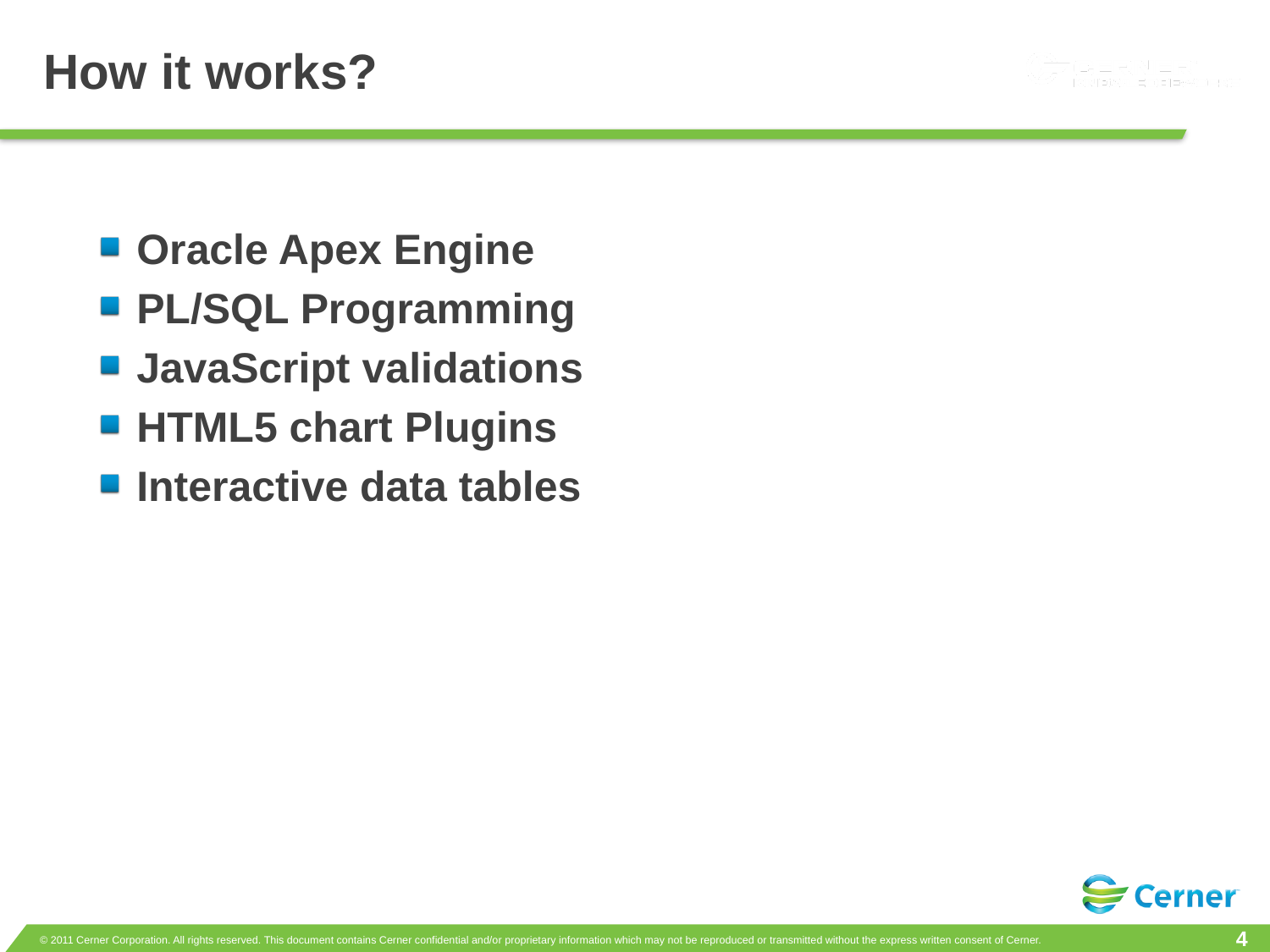

# How it works?
Oracle Apex Engine
PL/SQL Programming
JavaScript validations
HTML5 chart Plugins
Interactive data tables